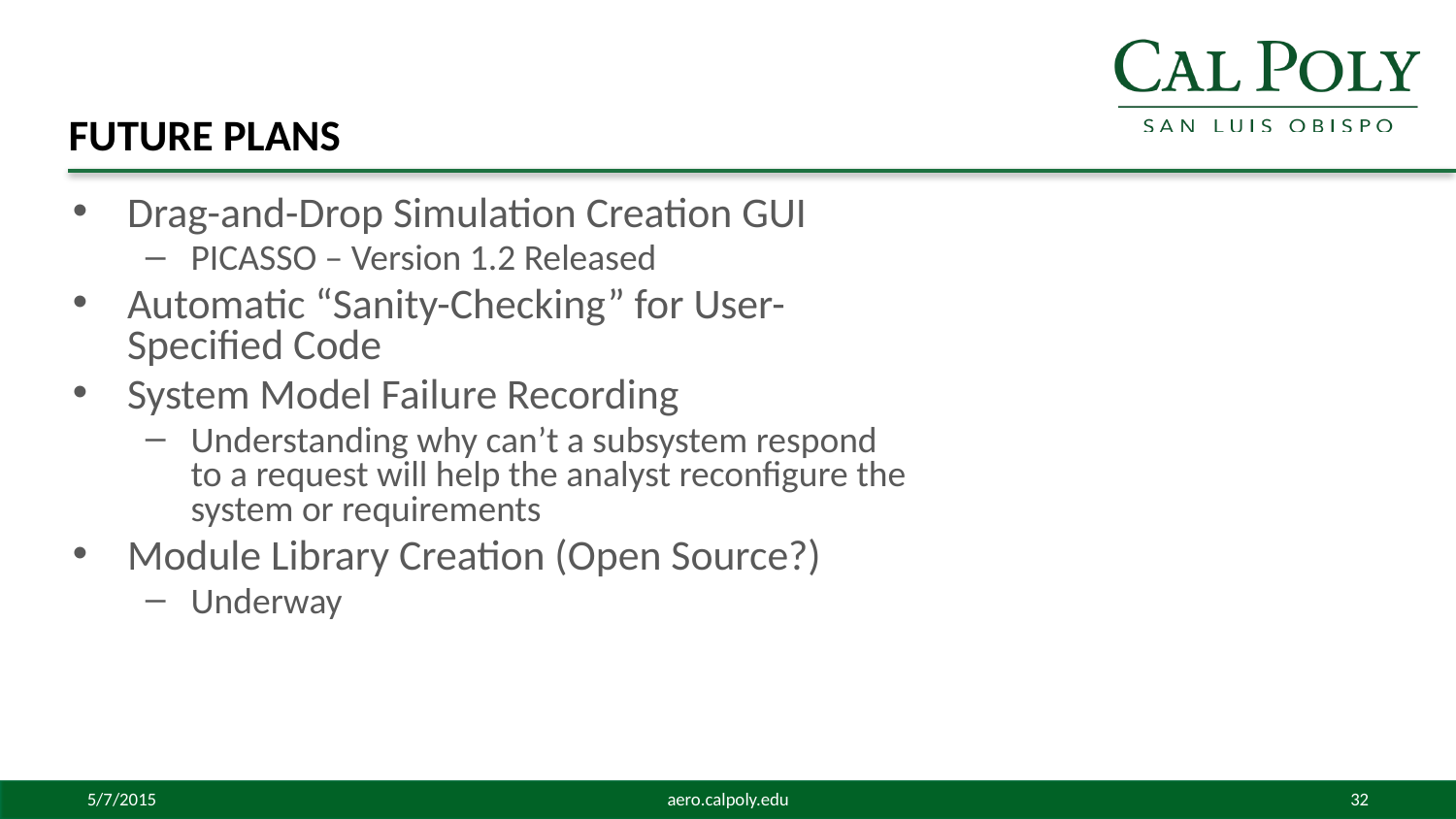

# Future Plans
Drag-and-Drop Simulation Creation GUI
PICASSO – Version 1.2 Released
Automatic “Sanity-Checking” for User-Specified Code
System Model Failure Recording
Understanding why can’t a subsystem respond to a request will help the analyst reconfigure the system or requirements
Module Library Creation (Open Source?)
Underway
5/7/2015
aero.calpoly.edu
32